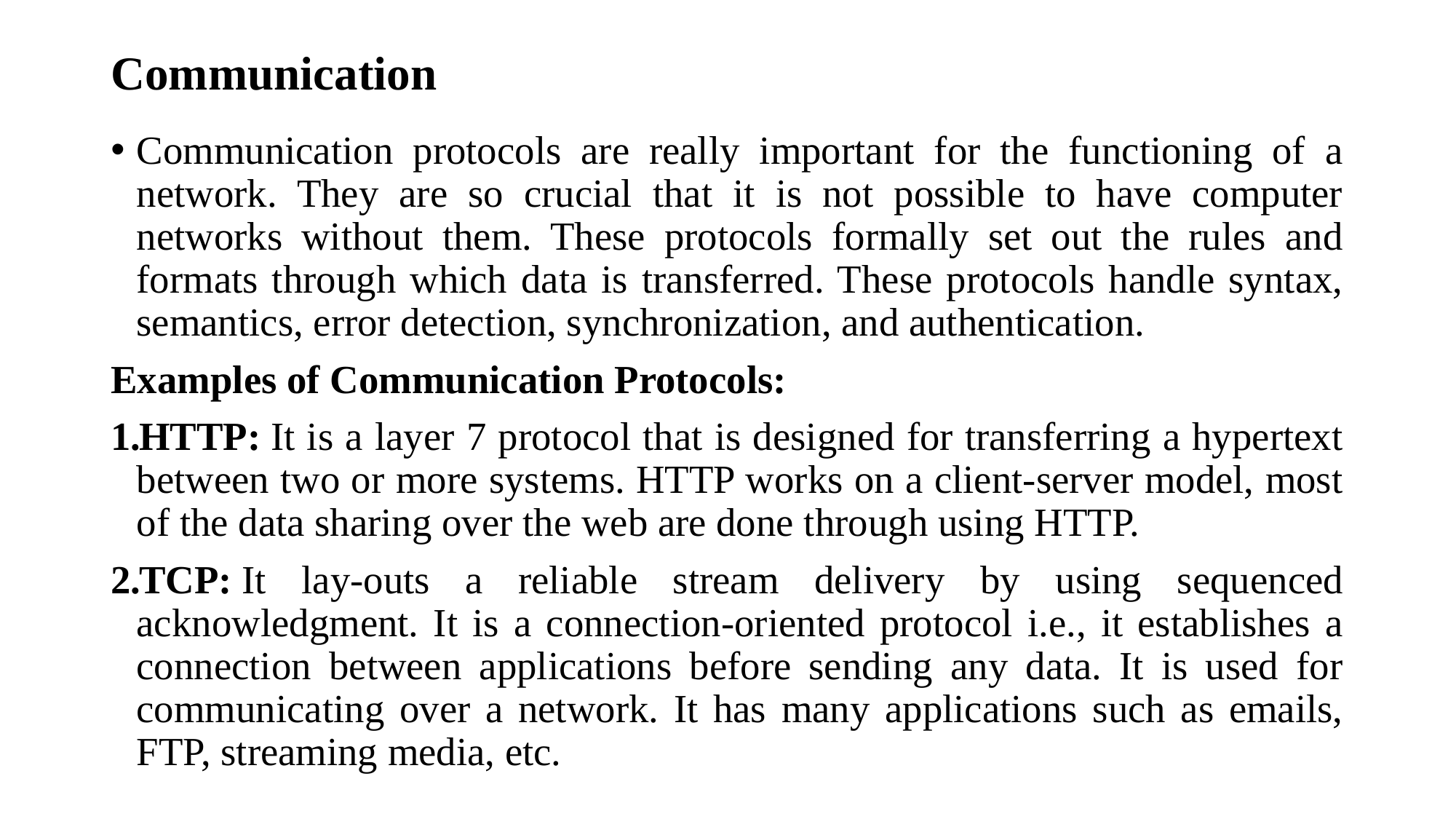

# Communication
Communication protocols are really important for the functioning of a network. They are so crucial that it is not possible to have computer networks without them. These protocols formally set out the rules and formats through which data is transferred. These protocols handle syntax, semantics, error detection, synchronization, and authentication.
Examples of Communication Protocols:
HTTP: It is a layer 7 protocol that is designed for transferring a hypertext between two or more systems. HTTP works on a client-server model, most of the data sharing over the web are done through using HTTP.
TCP: It lay-outs a reliable stream delivery by using sequenced acknowledgment. It is a connection-oriented protocol i.e., it establishes a connection between applications before sending any data. It is used for communicating over a network. It has many applications such as emails, FTP, streaming media, etc.